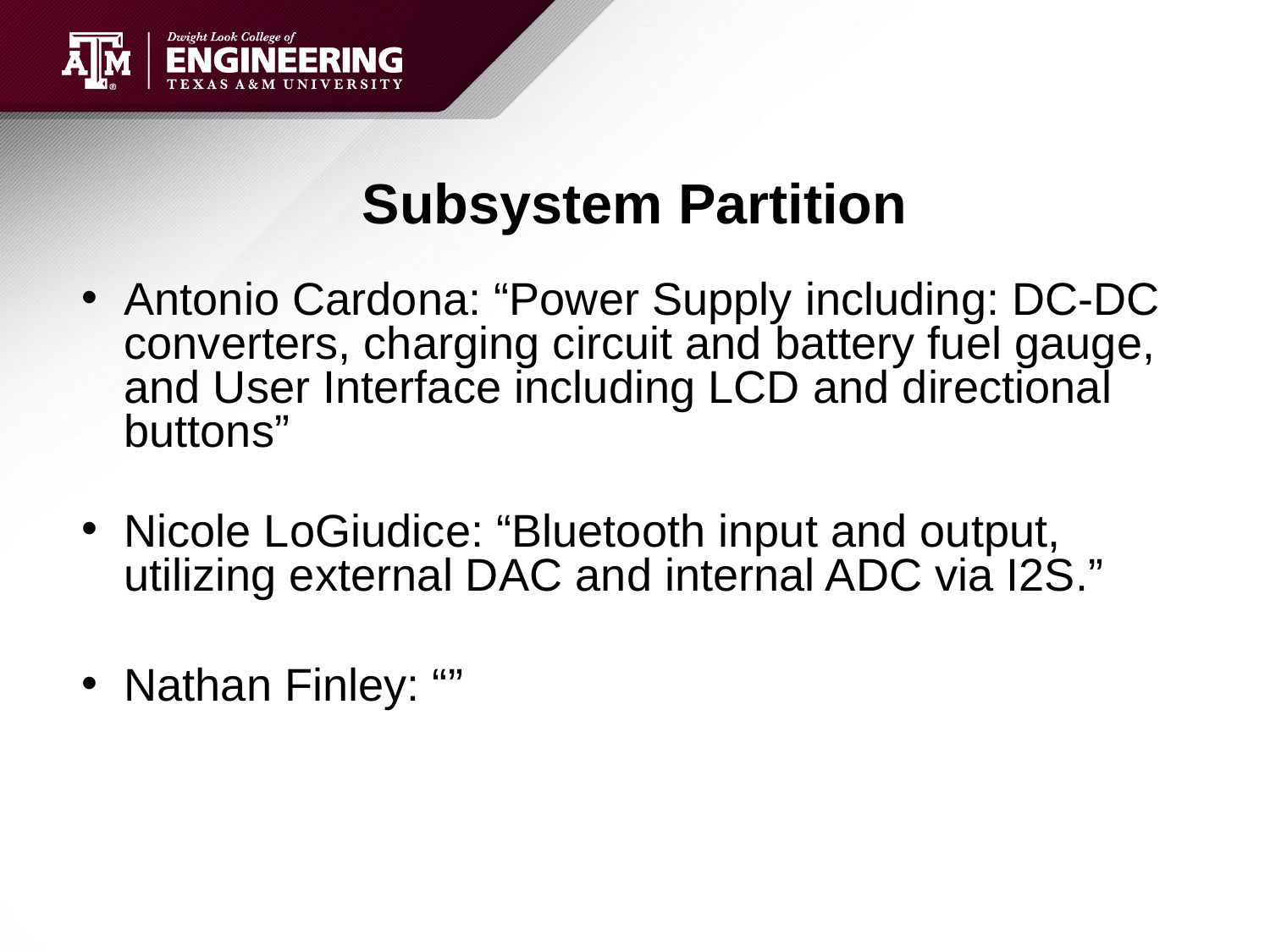

# Subsystem Partition
Antonio Cardona: “Power Supply including: DC-DC converters, charging circuit and battery fuel gauge, and User Interface including LCD and directional buttons”

Nicole LoGiudice: “Bluetooth input and output, utilizing external DAC and internal ADC via I2S.”

Nathan Finley: “”